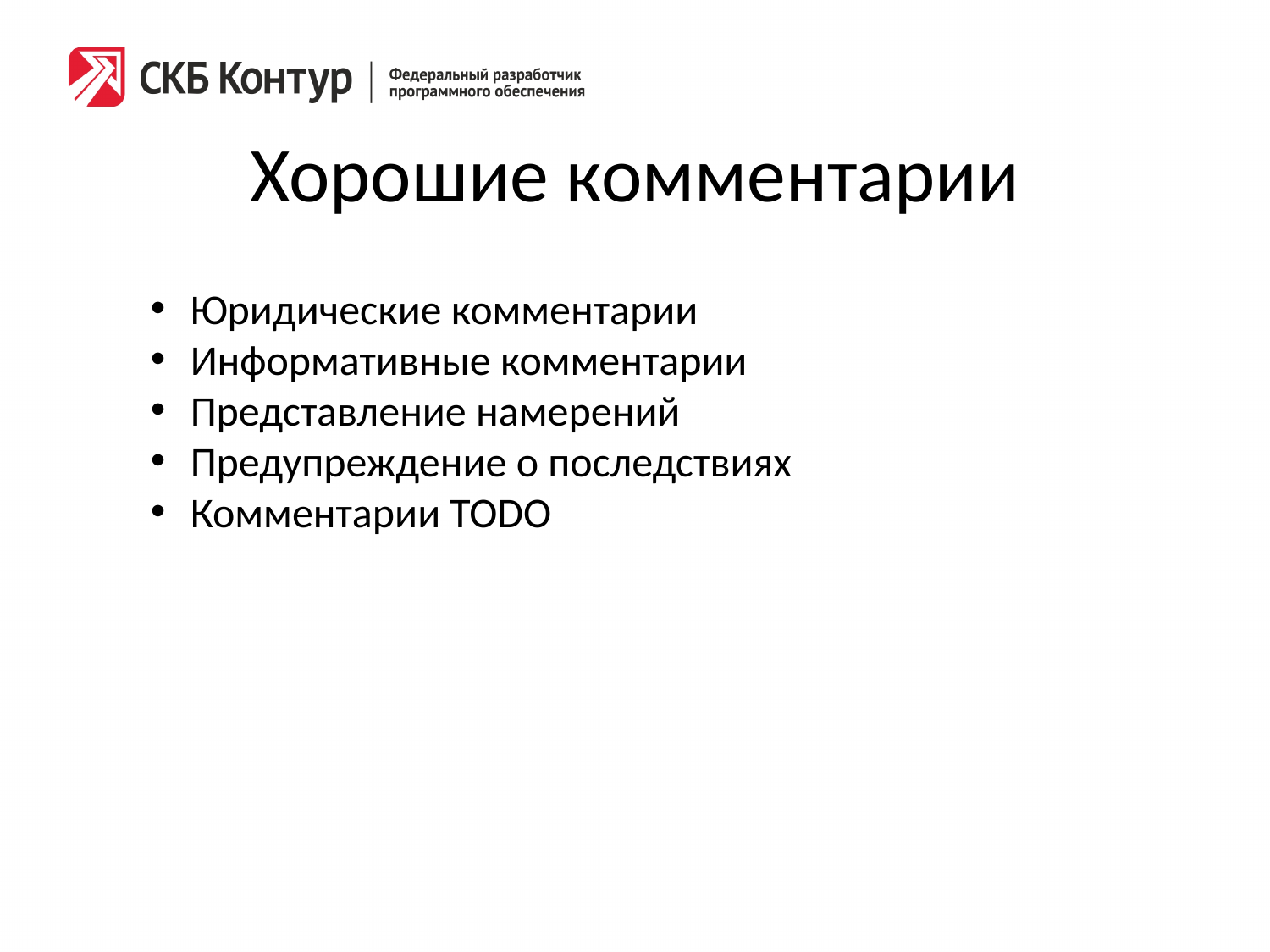

# Хорошие комментарии
Юридические комментарии
Информативные комментарии
Представление намерений
Предупреждение о последствиях
Комментарии TODO